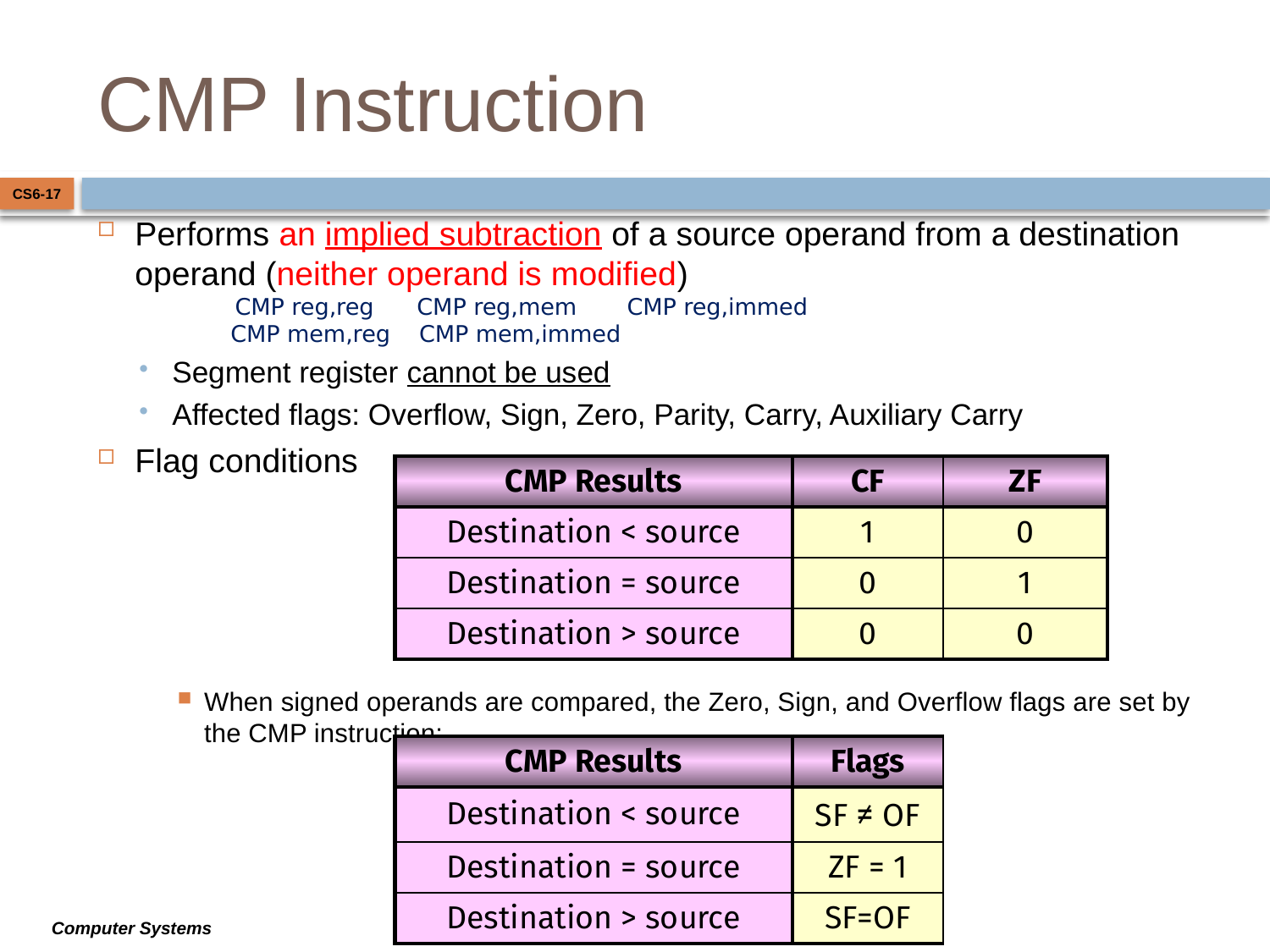

# CMP Instruction
CS6-17
Performs an implied subtraction of a source operand from a destination operand (neither operand is modified)
 CMP reg,reg      CMP reg,mem       CMP reg,immed
CMP mem,reg    CMP mem,immed
Segment register cannot be used
Affected flags: Overflow, Sign, Zero, Parity, Carry, Auxiliary Carry
Flag conditions

When signed operands are compared, the Zero, Sign, and Overflow flags are set by the CMP instruction:

| CMP Results | CF | ZF |
| --- | --- | --- |
| Destination < source | 1 | 0 |
| Destination = source | 0 | 1 |
| Destination > source | 0 | 0 |
| CMP Results | Flags |
| --- | --- |
| Destination < source | SF ≠ OF |
| Destination = source | ZF = 1 |
| Destination > source | SF=OF |